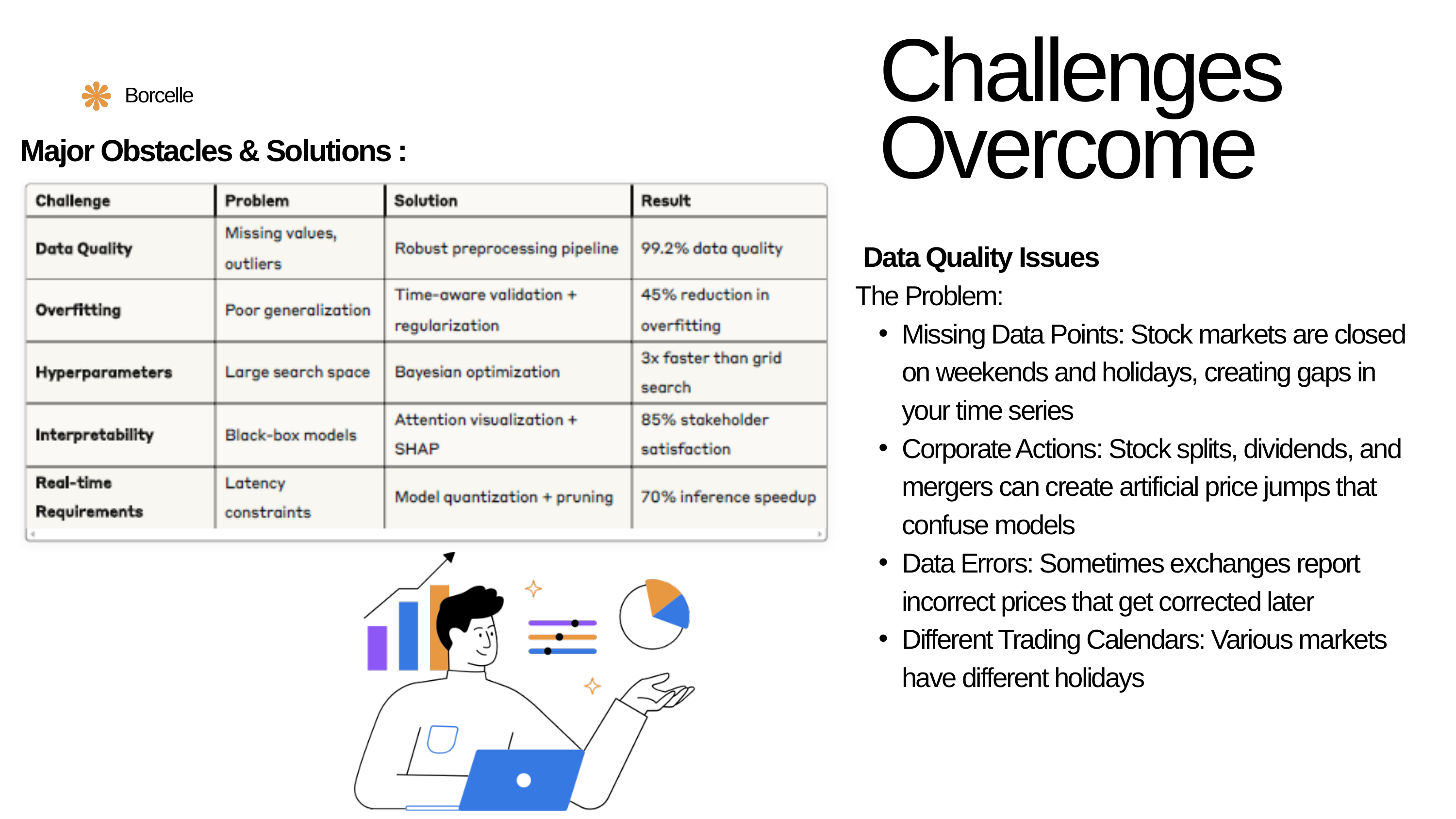

Challenges Overcome

Borcelle
Major Obstacles & Solutions :

 Data Quality Issues
The Problem:
Missing Data Points: Stock markets are closed on weekends and holidays, creating gaps in your time series
Corporate Actions: Stock splits, dividends, and mergers can create artificial price jumps that confuse models
Data Errors: Sometimes exchanges report incorrect prices that get corrected later
Different Trading Calendars: Various markets have different holidays